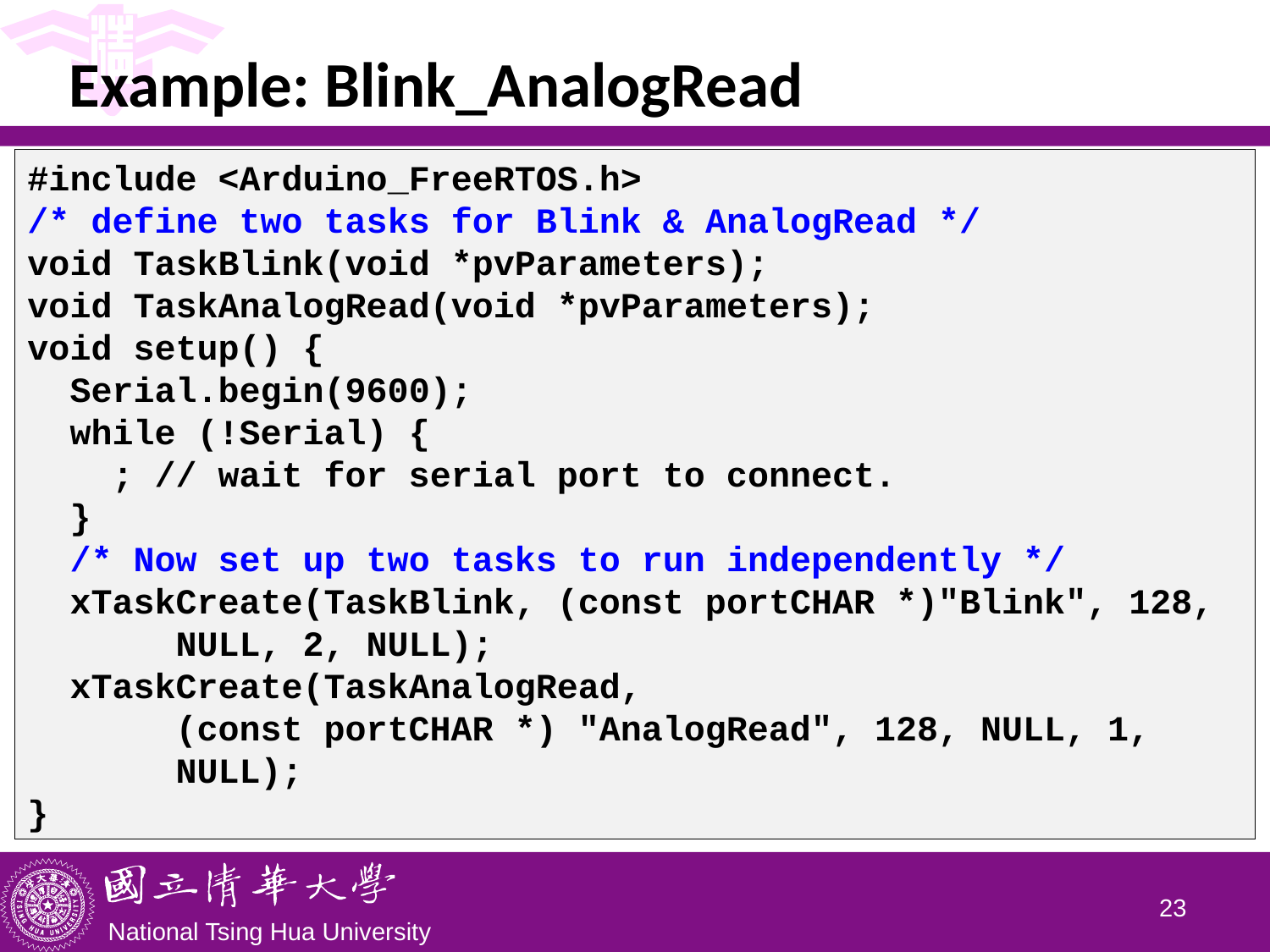

# Example: Blink_AnalogRead
#include <Arduino_FreeRTOS.h>
/* define two tasks for Blink & AnalogRead */
void TaskBlink(void *pvParameters);
void TaskAnalogRead(void *pvParameters);
void setup() {
  Serial.begin(9600);
  while (!Serial) {
    ; // wait for serial port to connect.
  }
  /* Now set up two tasks to run independently */
  xTaskCreate(TaskBlink, (const portCHAR *)"Blink", 128,
       NULL, 2, NULL);
  xTaskCreate(TaskAnalogRead,
       (const portCHAR *) "AnalogRead", 128, NULL, 1,
       NULL);
}
23